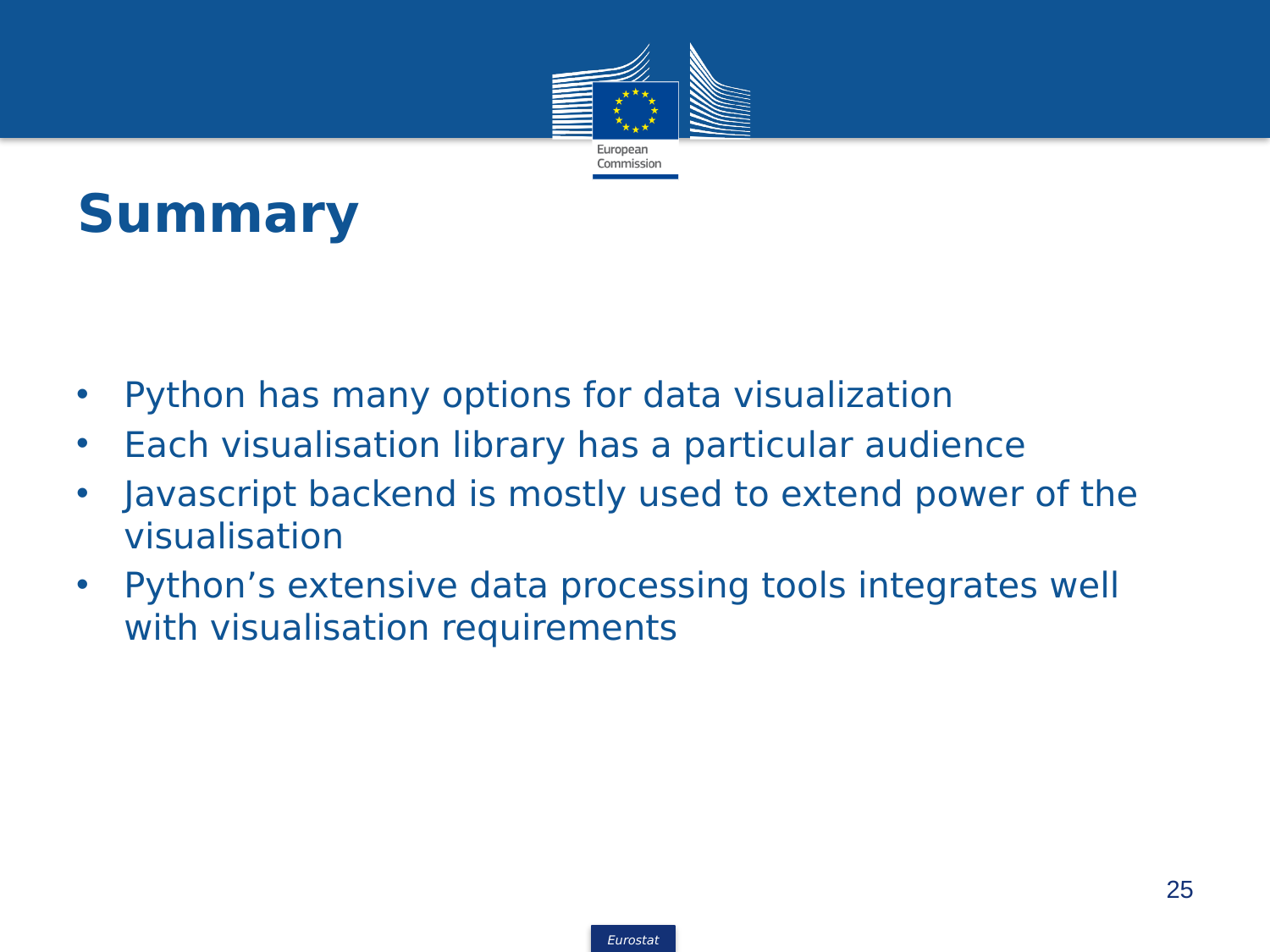

# Summary
Python has many options for data visualization
Each visualisation library has a particular audience
Javascript backend is mostly used to extend power of the visualisation
Python’s extensive data processing tools integrates well with visualisation requirements
25